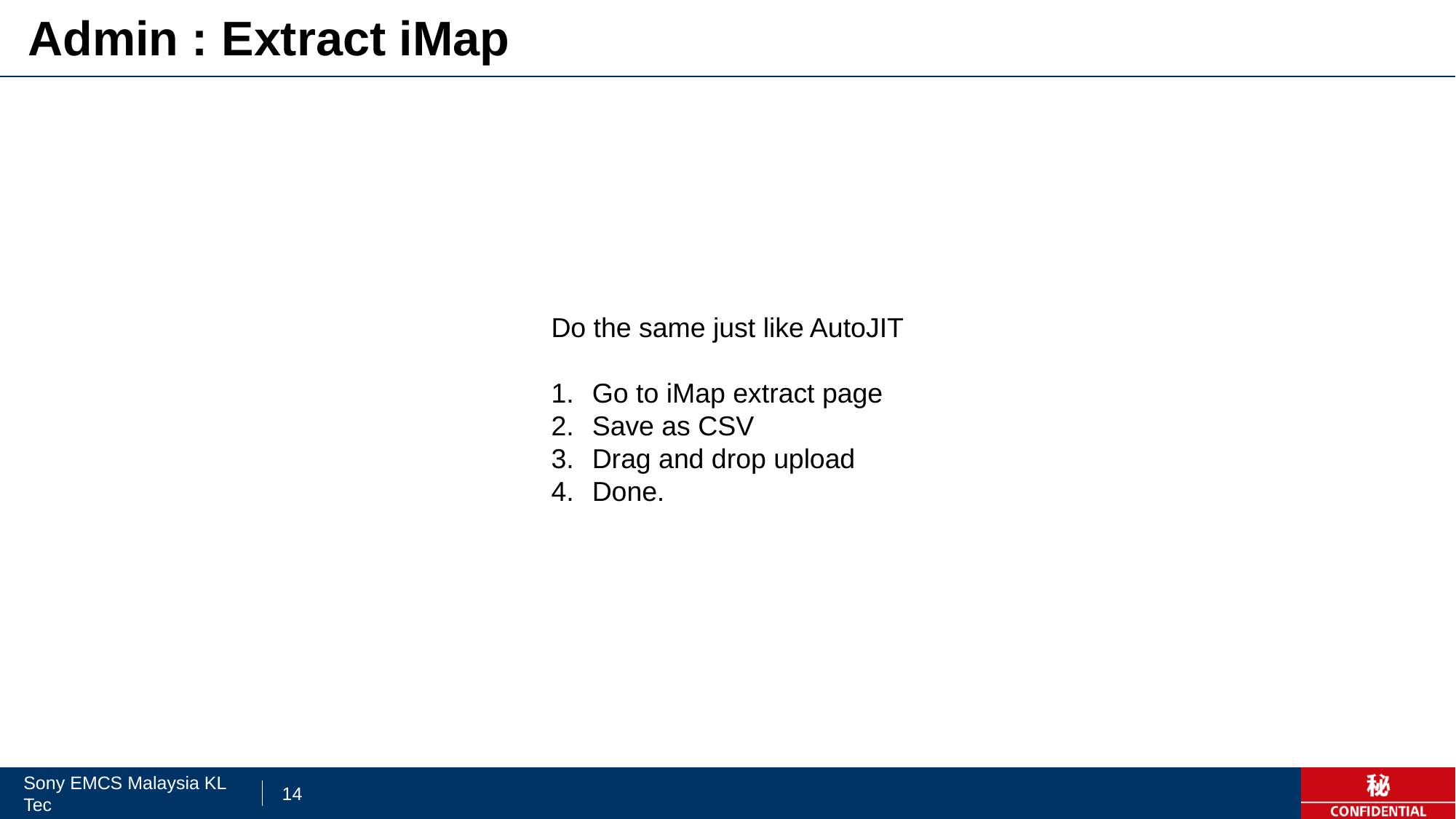

# Admin : Extract iMap
Do the same just like AutoJIT

Go to iMap extract page
Save as CSV
Drag and drop upload
Done.